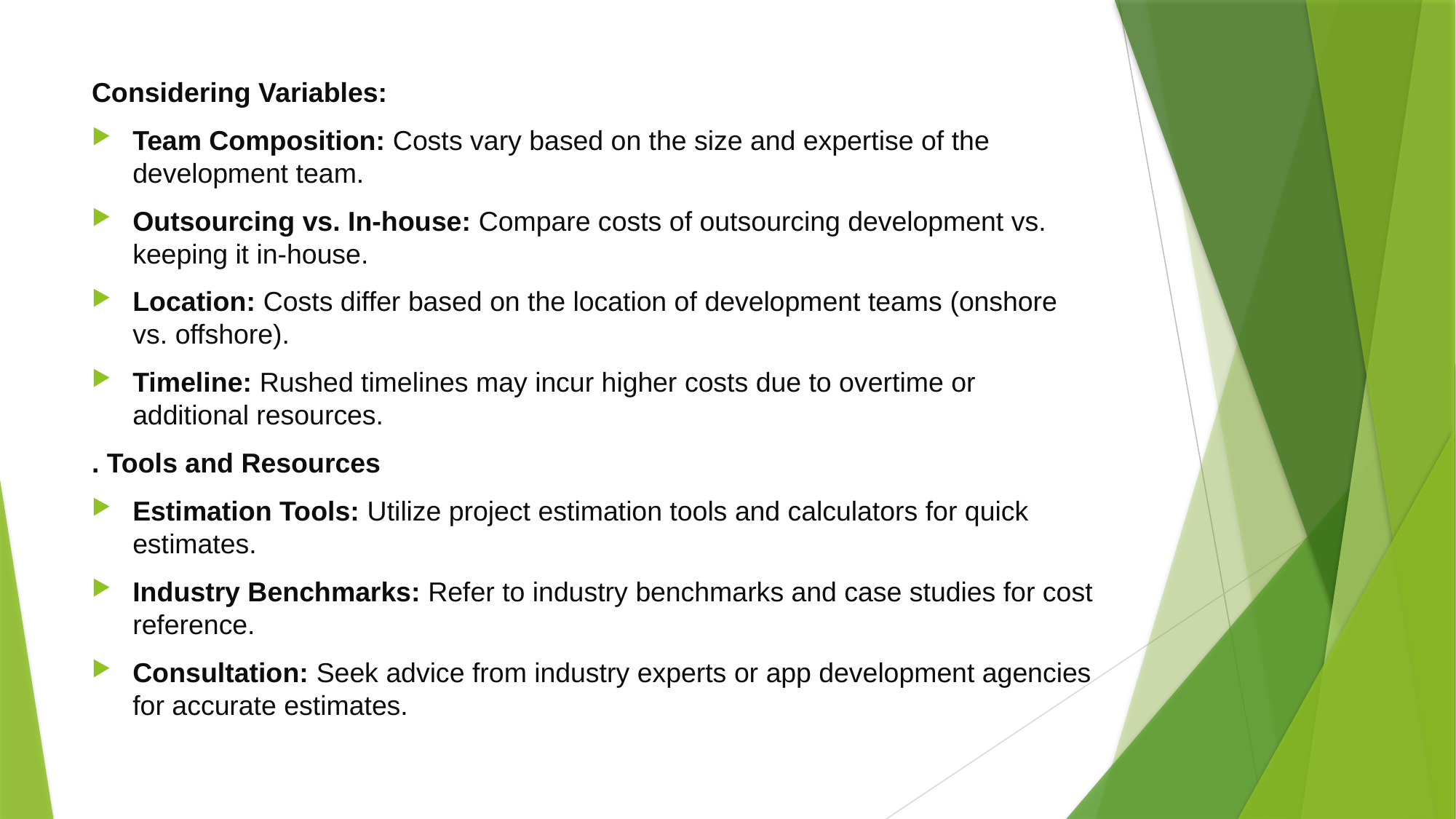

Considering Variables:
Team Composition: Costs vary based on the size and expertise of the development team.
Outsourcing vs. In-house: Compare costs of outsourcing development vs. keeping it in-house.
Location: Costs differ based on the location of development teams (onshore vs. offshore).
Timeline: Rushed timelines may incur higher costs due to overtime or additional resources.
. Tools and Resources
Estimation Tools: Utilize project estimation tools and calculators for quick estimates.
Industry Benchmarks: Refer to industry benchmarks and case studies for cost reference.
Consultation: Seek advice from industry experts or app development agencies for accurate estimates.